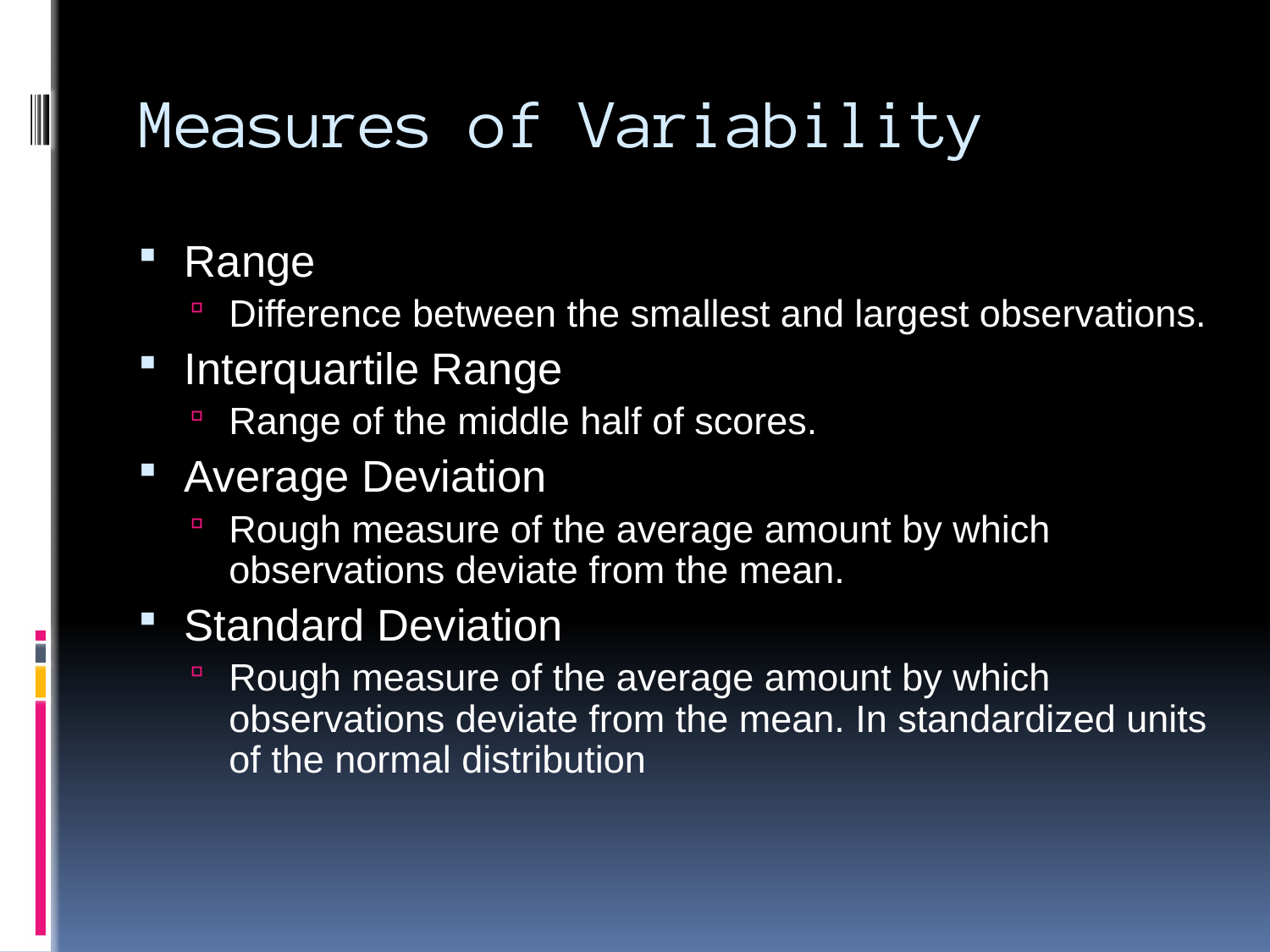

# Measures of Variability
Range
Difference between the smallest and largest observations.
Interquartile Range
Range of the middle half of scores.
Average Deviation
Rough measure of the average amount by which observations deviate from the mean.
Standard Deviation
Rough measure of the average amount by which observations deviate from the mean. In standardized units of the normal distribution